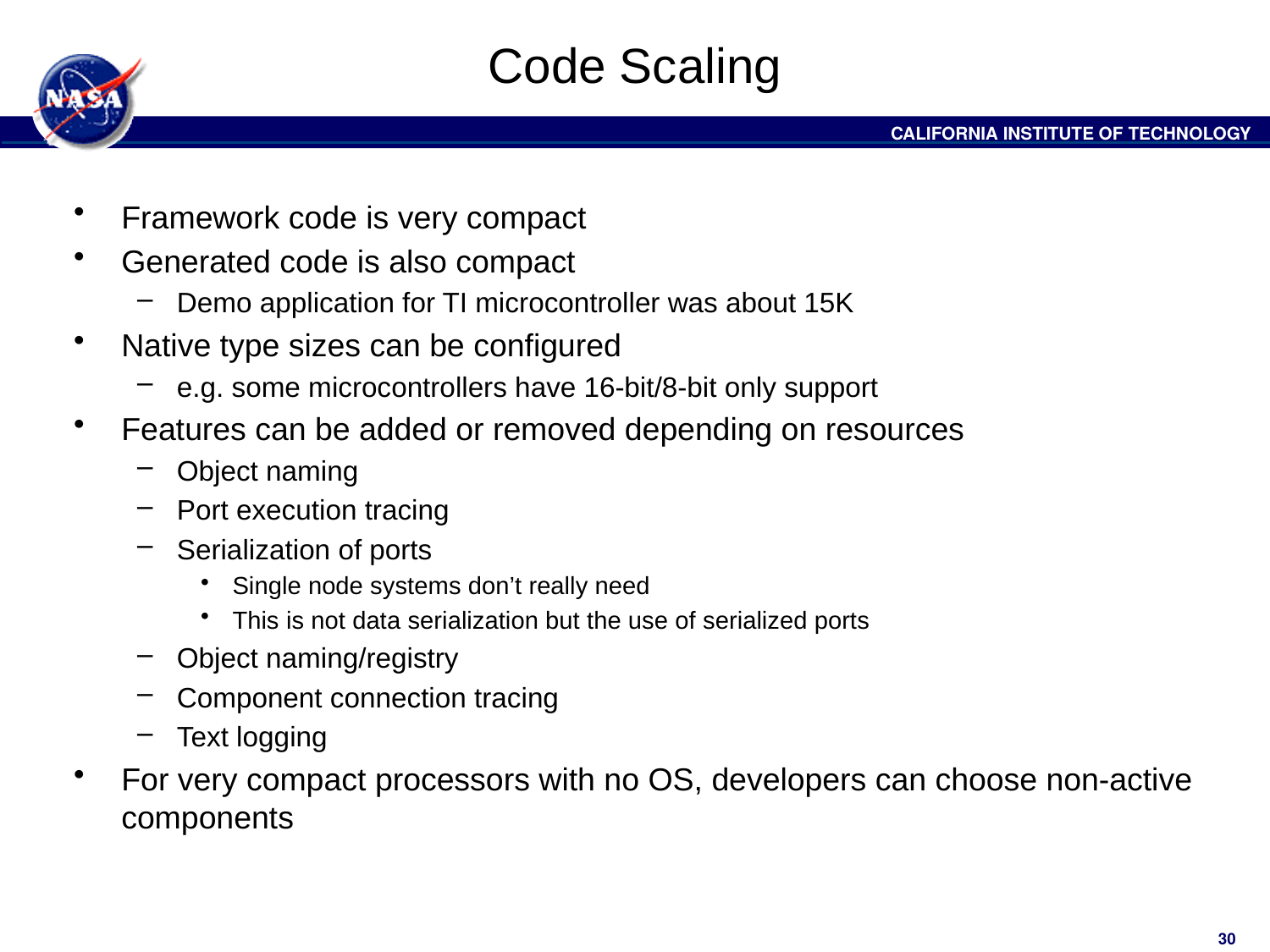

# Code Scaling
Framework code is very compact
Generated code is also compact
Demo application for TI microcontroller was about 15K
Native type sizes can be configured
e.g. some microcontrollers have 16-bit/8-bit only support
Features can be added or removed depending on resources
Object naming
Port execution tracing
Serialization of ports
Single node systems don’t really need
This is not data serialization but the use of serialized ports
Object naming/registry
Component connection tracing
Text logging
For very compact processors with no OS, developers can choose non-active components
30